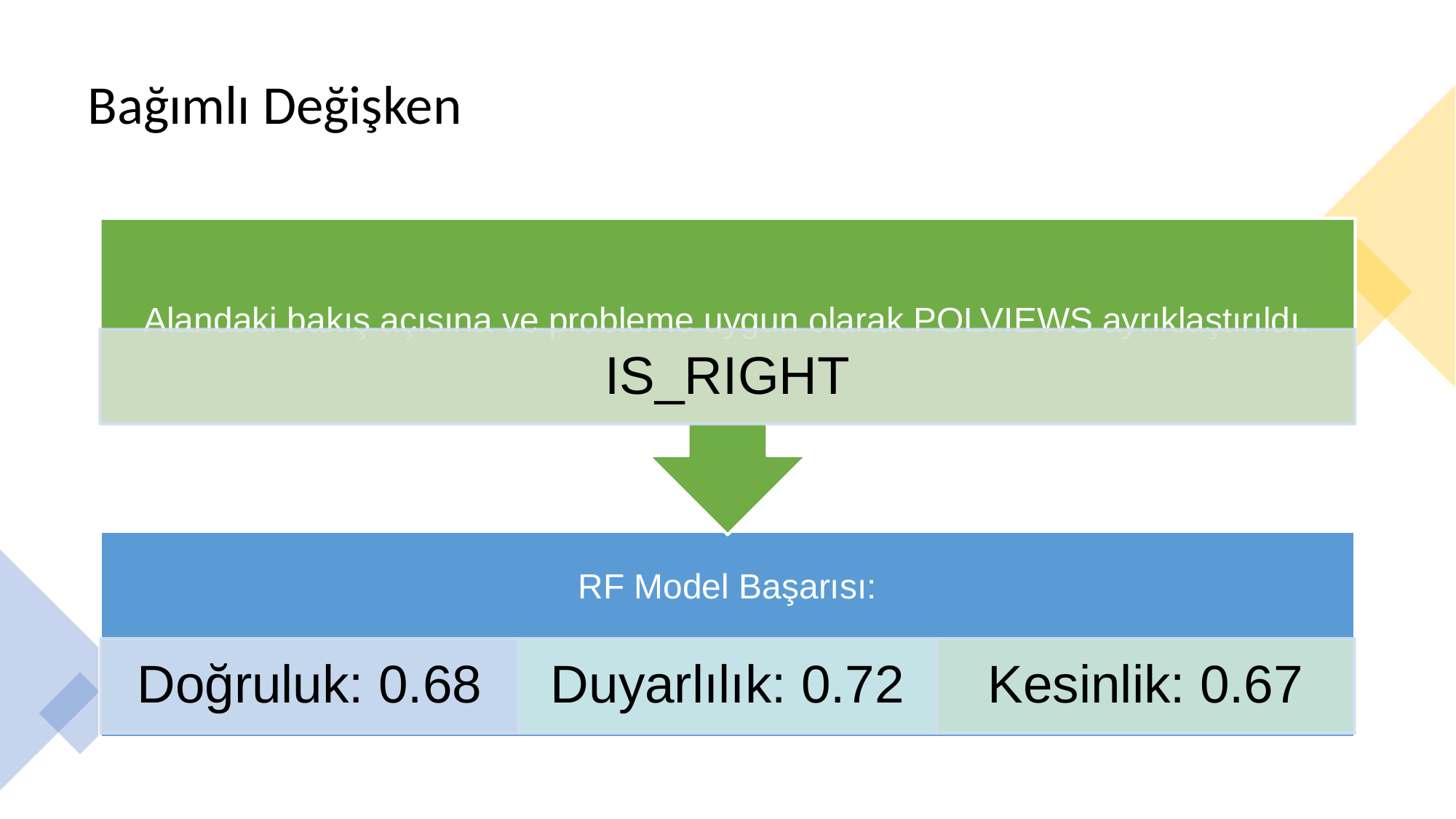

# Bağımlı Değişken

RF Model Başarısı:
Doğruluk: 0.68
Duyarlılık: 0.72
Kesinlik: 0.67
Alandaki bakış açısına ve probleme uygun olarak POLVIEWS ayrıklaştırıldı.
IS_RIGHT